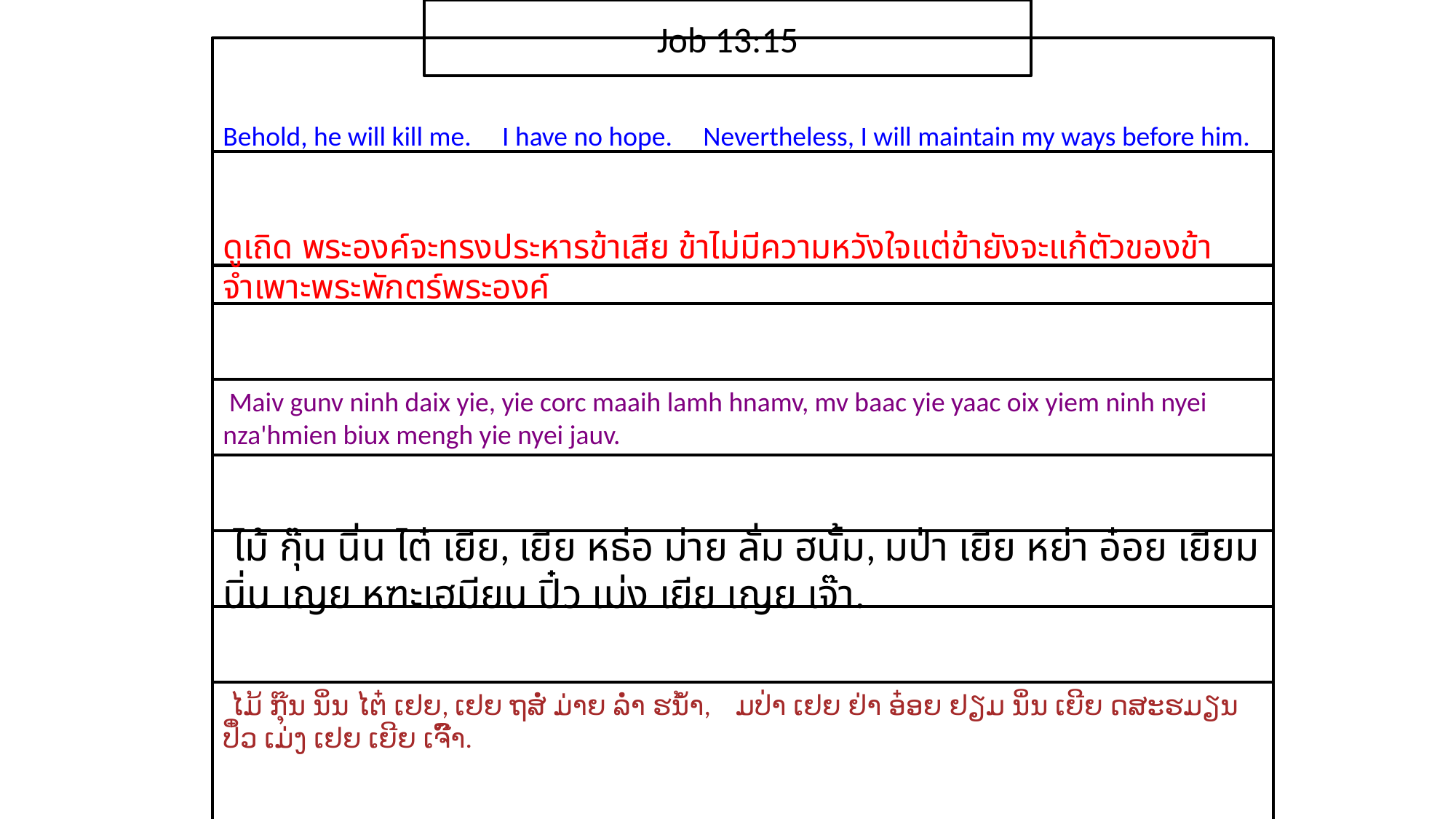

Job 13:15
Behold, he will kill me.     I have no hope.     Nevertheless, I will maintain my ways before him.
ดู​เถิด ​พระ​องค์​จะ​ทรง​ประหาร​ข้า​เสีย ข้า​ไม่​มี​ความ​หวัง​ใจ​แต่​ข้า​ยัง​จะ​แก้​ตัว​ของ​ข้า​จำเพาะ​พระ​พักตร์​พระ​องค์
 Maiv gunv ninh daix yie, yie corc maaih lamh hnamv, mv baac yie yaac oix yiem ninh nyei nza'hmien biux mengh yie nyei jauv.
 ไม้ กุ๊น นิ่น ไต๋ เยีย, เยีย หธ่อ ม่าย ลั่ม ฮนั้ม, มป่า เยีย หย่า อ๋อย เยียม นิ่น เญย หฑะเฮมียน ปิ๋ว เม่ง เยีย เญย เจ๊า.
 ໄມ້ ກຸ໊ນ ນິ່ນ ໄຕ໋ ເຢຍ, ເຢຍ ຖສໍ່ ມ່າຍ ລ່ຳ ຮນ້ຳ,    ມປ່າ ເຢຍ ຢ່າ ອ໋ອຍ ຢຽມ ນິ່ນ ເຍີຍ ດສະຮມຽນ ປິ໋ວ ເມ່ງ ເຢຍ ເຍີຍ ເຈົ໊າ.